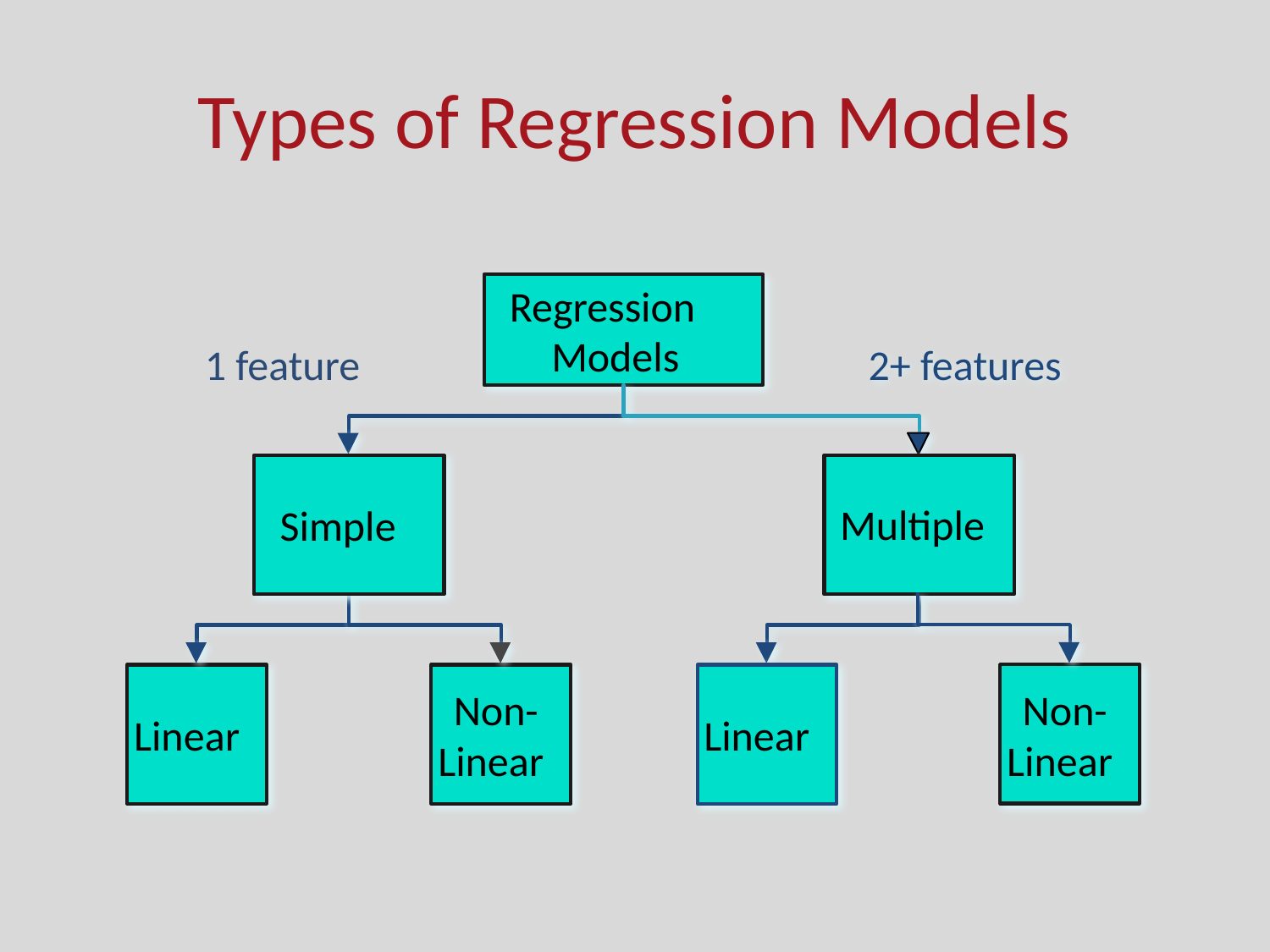

# Types of Regression Models
Regression

Models
1 feature
2+ features

Multiple
Simple

Non-
Non-
Linear
Linear
Linear
Linear